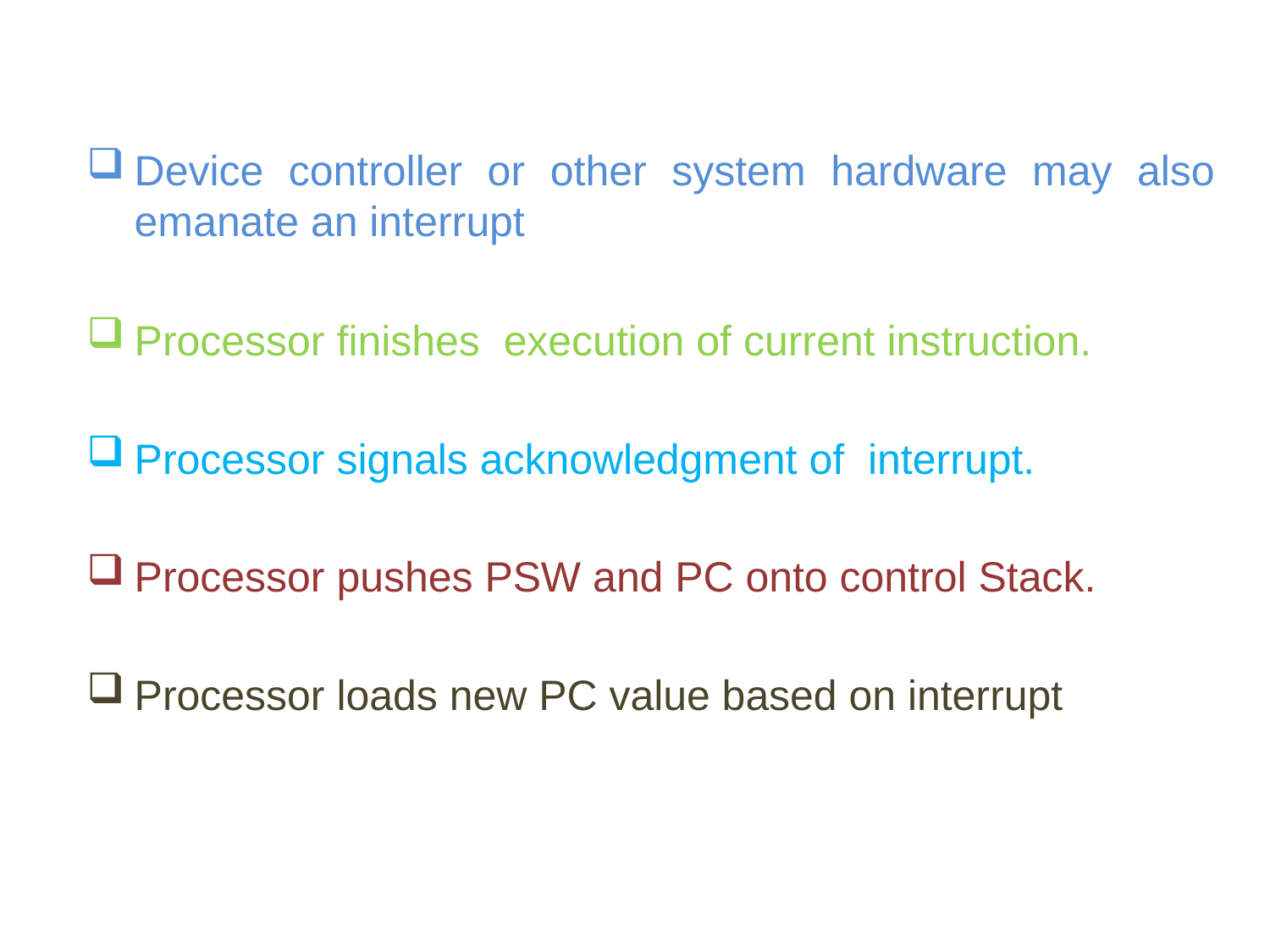

Device controller or other system hardware may also emanate an interrupt

Processor finishes  execution of current instruction.

Processor signals acknowledgment of  interrupt.

Processor pushes PSW and PC onto control Stack.

Processor loads new PC value based on interrupt